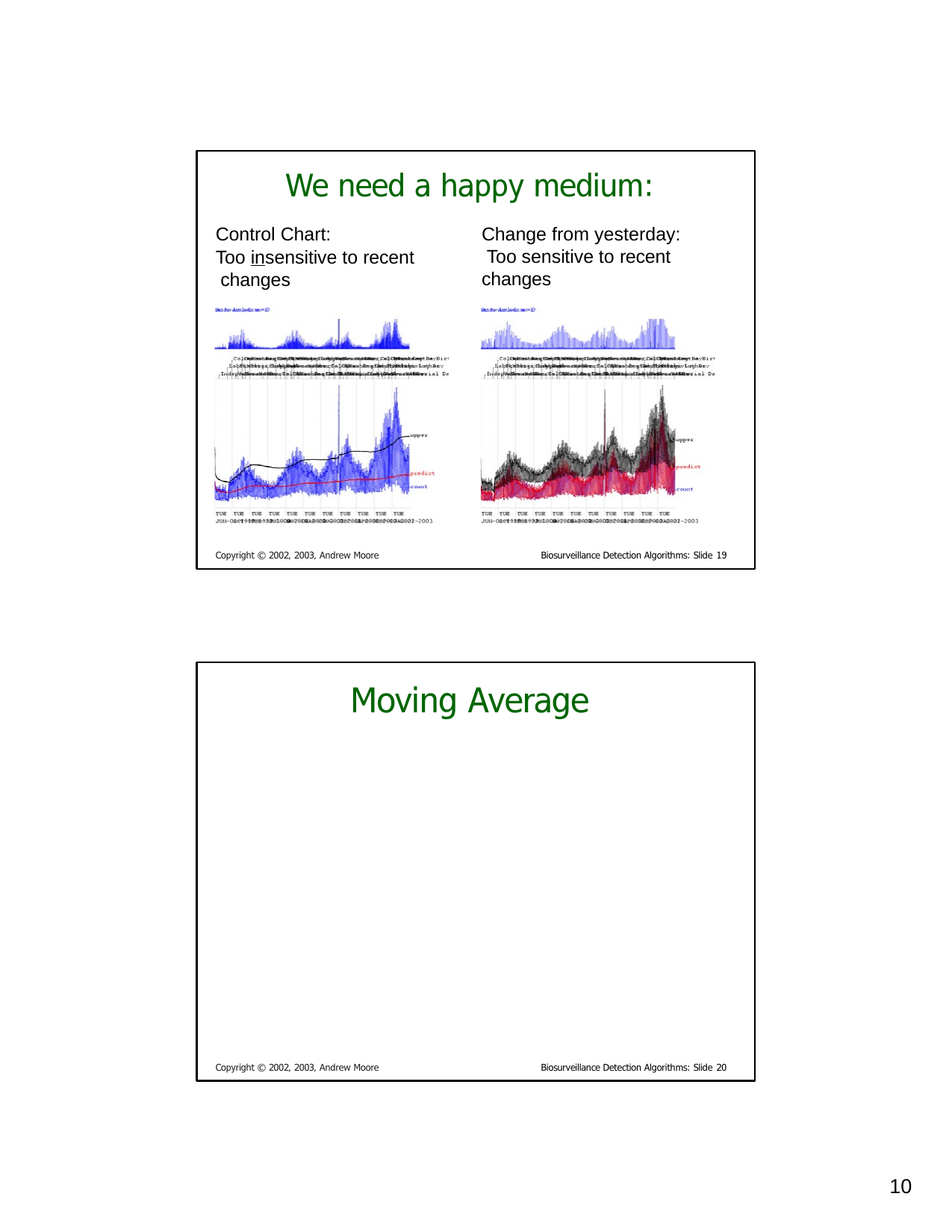

We need a happy medium:
Control Chart:
Too insensitive to recent  changes
Change from yesterday:  Too sensitive to recent  changes

Copyright © 2002, 2003, Andrew Moore
Biosurveillance Detection Algorithms: Slide 19

Moving Average
Copyright © 2002, 2003, Andrew Moore
Biosurveillance Detection Algorithms: Slide 20
10